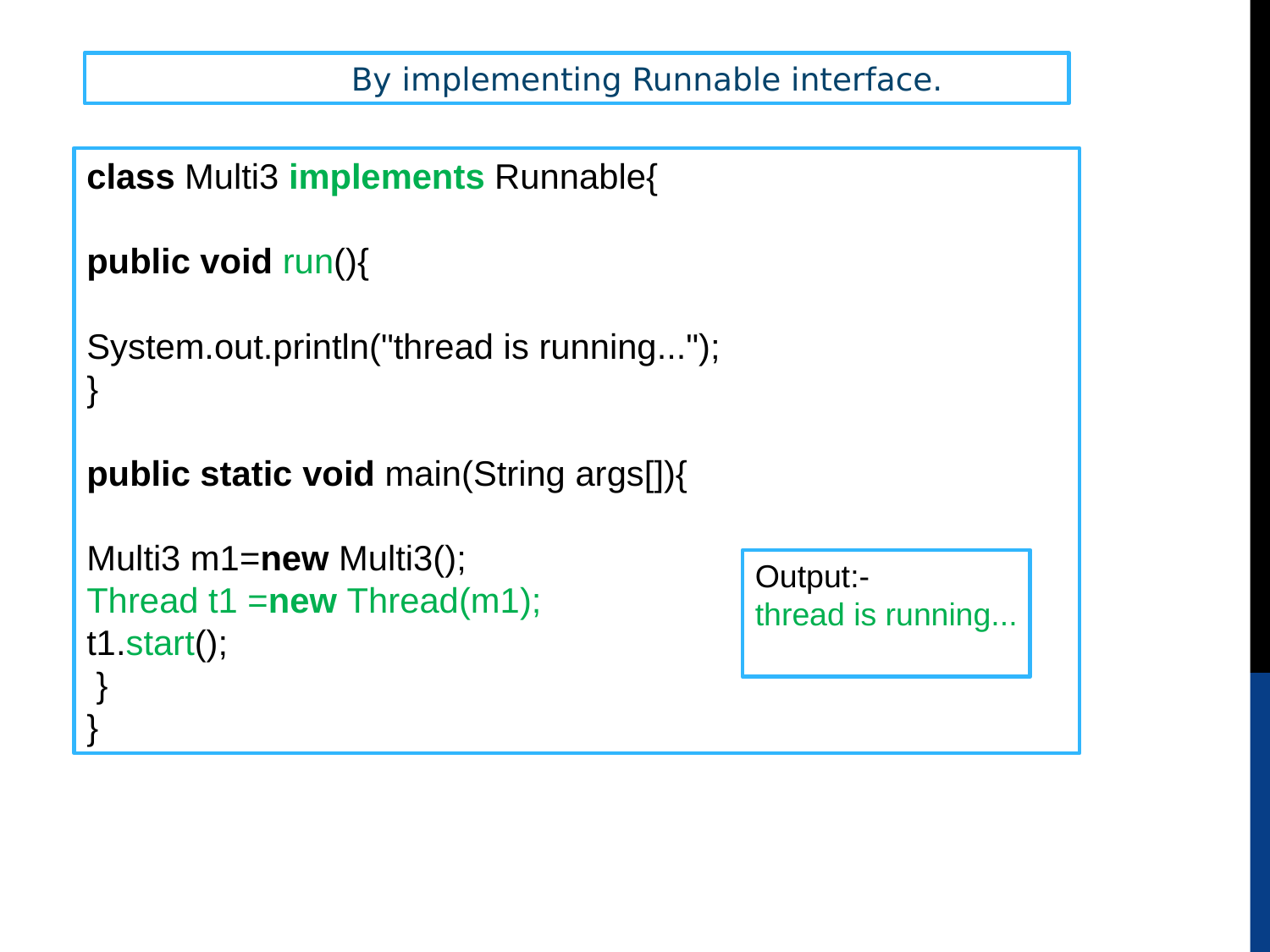

By implementing Runnable interface.
class Multi3 implements Runnable{

public void run(){

System.out.println("thread is running...");
}

public static void main(String args[]){

Multi3 m1=new Multi3();
Thread t1 =new Thread(m1);
t1.start();
 }
}
Output:-
thread is running...